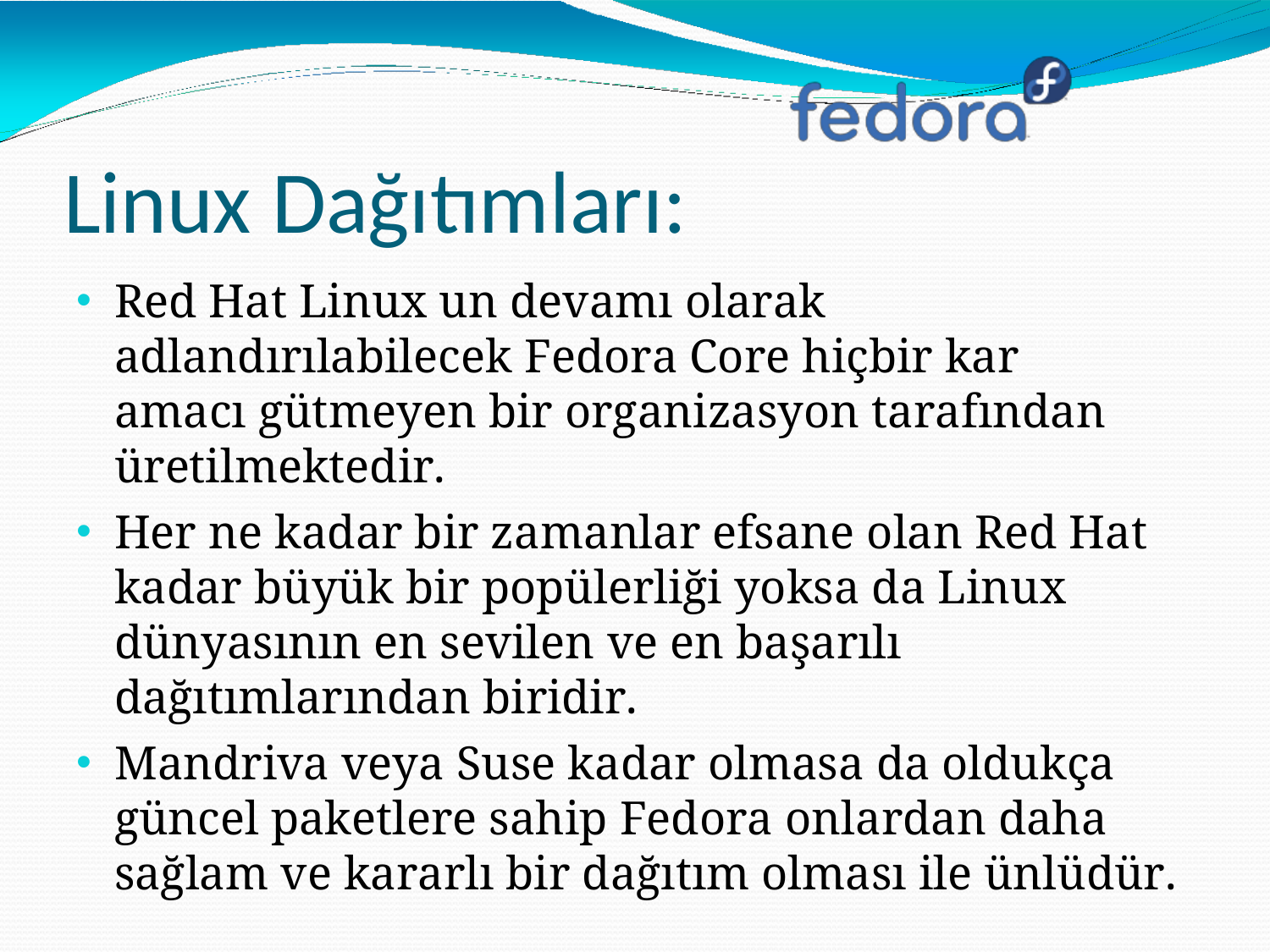

# Linux Dağıtımları:
Red Hat Linux un devamı olarak adlandırılabilecek Fedora Core hiçbir kar amacı gütmeyen bir organizasyon tarafından üretilmektedir.
Her ne kadar bir zamanlar efsane olan Red Hat kadar büyük bir popülerliği yoksa da Linux dünyasının en sevilen ve en başarılı dağıtımlarından biridir.
Mandriva veya Suse kadar olmasa da oldukça güncel paketlere sahip Fedora onlardan daha sağlam ve kararlı bir dağıtım olması ile ünlüdür.